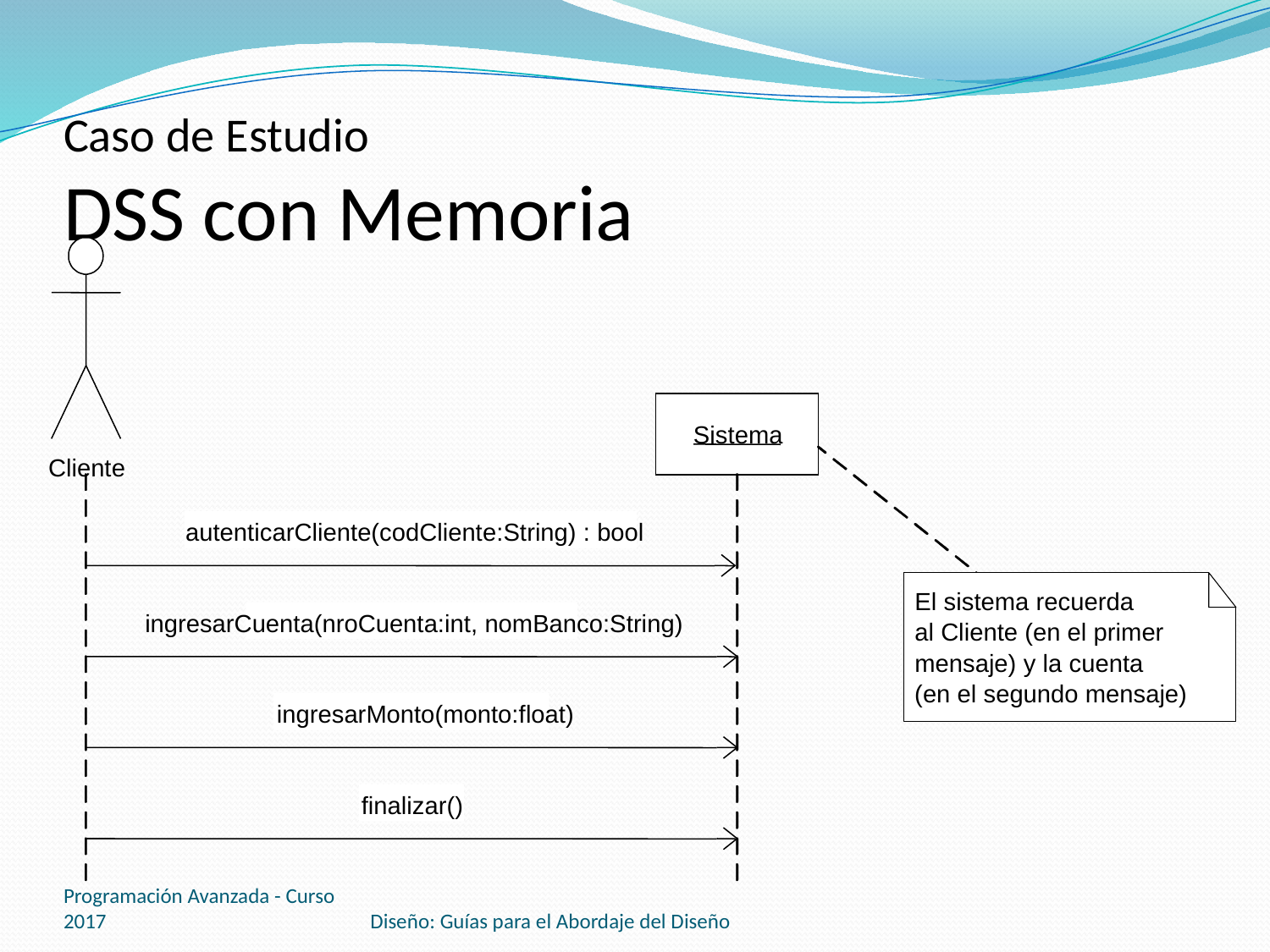

# Caso de Estudio DSS con Memoria

Sistema

Cliente

autenticarCliente(codCliente:String) : bool

El sistema recuerda

ingresarCuenta(nroCuenta:int, nomBanco:String)
al Cliente (en el primer

mensaje) y la cuenta

(en el segundo mensaje)

ingresarMonto(monto:float)

finalizar()

Programación Avanzada - Curso 2017
Diseño: Guías para el Abordaje del Diseño